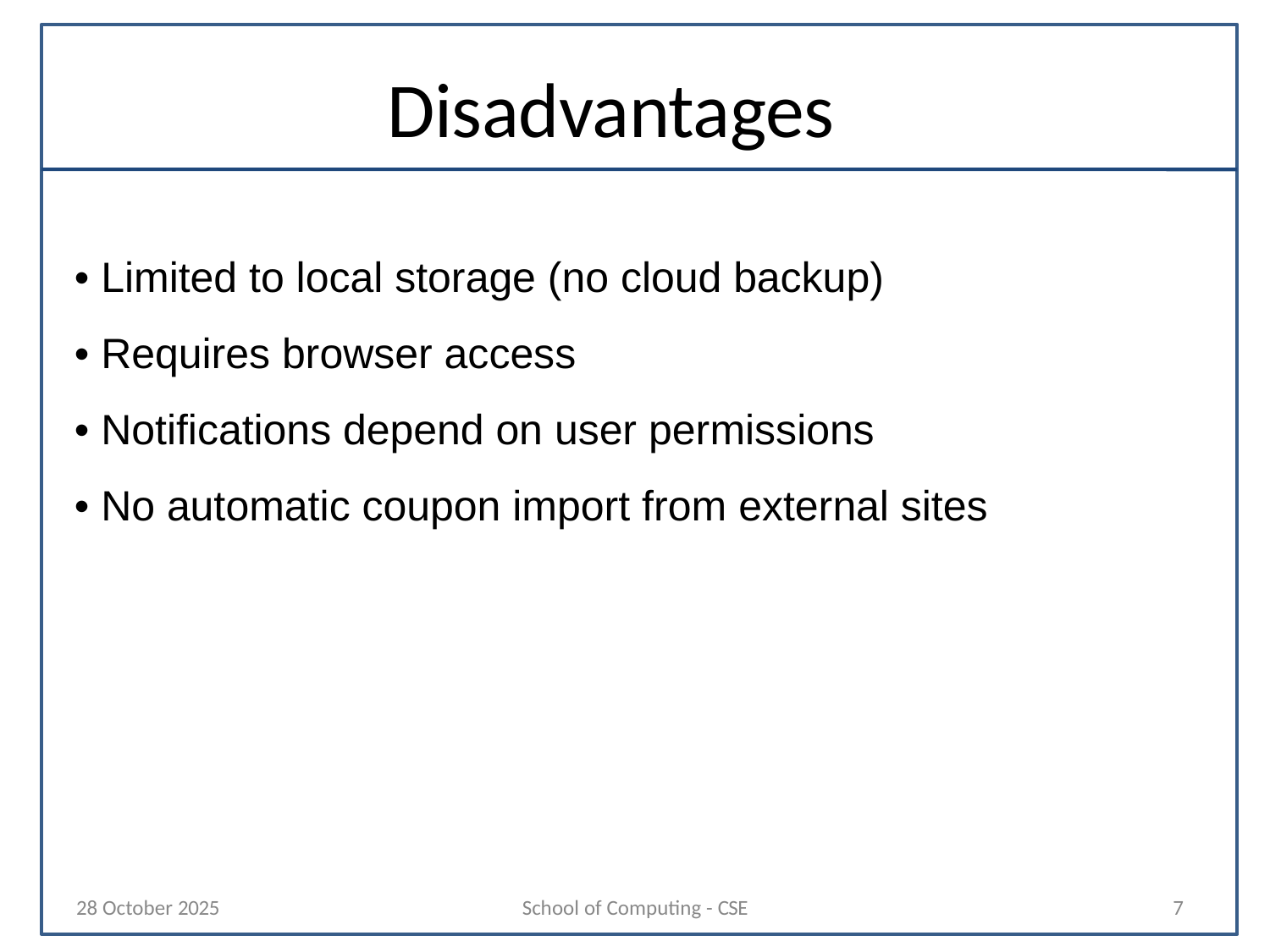

# Disadvantages
• Limited to local storage (no cloud backup)
• Requires browser access
• Notifications depend on user permissions
• No automatic coupon import from external sites

28 October 2025
School of Computing - CSE
7